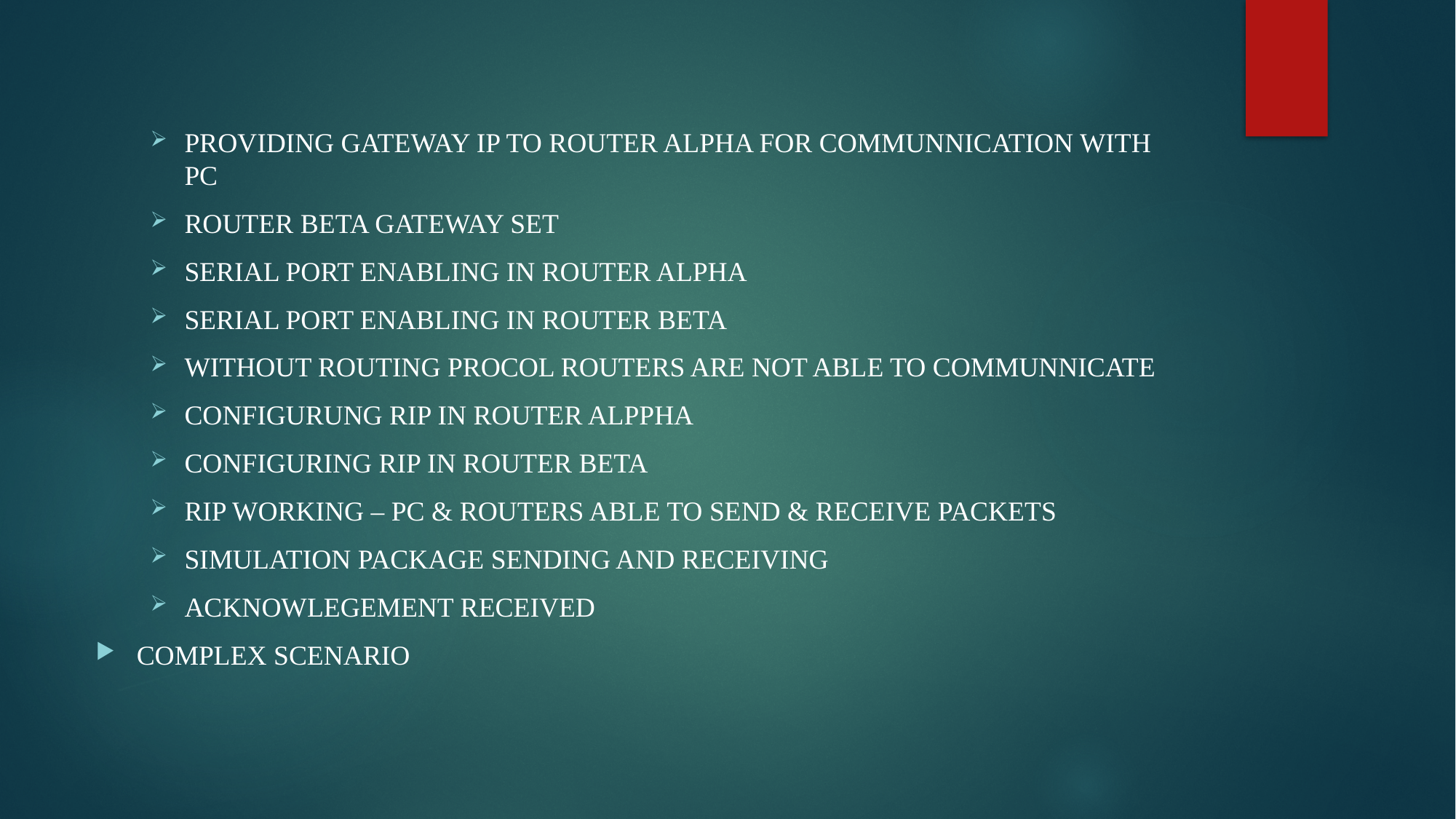

PROVIDING GATEWAY IP TO ROUTER ALPHA FOR COMMUNNICATION WITH PC
ROUTER BETA GATEWAY SET
SERIAL PORT ENABLING IN ROUTER ALPHA
SERIAL PORT ENABLING IN ROUTER BETA
WITHOUT ROUTING PROCOL ROUTERS ARE NOT ABLE TO COMMUNNICATE
CONFIGURUNG RIP IN ROUTER ALPPHA
CONFIGURING RIP IN ROUTER BETA
RIP WORKING – PC & ROUTERS ABLE TO SEND & RECEIVE PACKETS
SIMULATION PACKAGE SENDING AND RECEIVING
ACKNOWLEGEMENT RECEIVED
COMPLEX SCENARIO